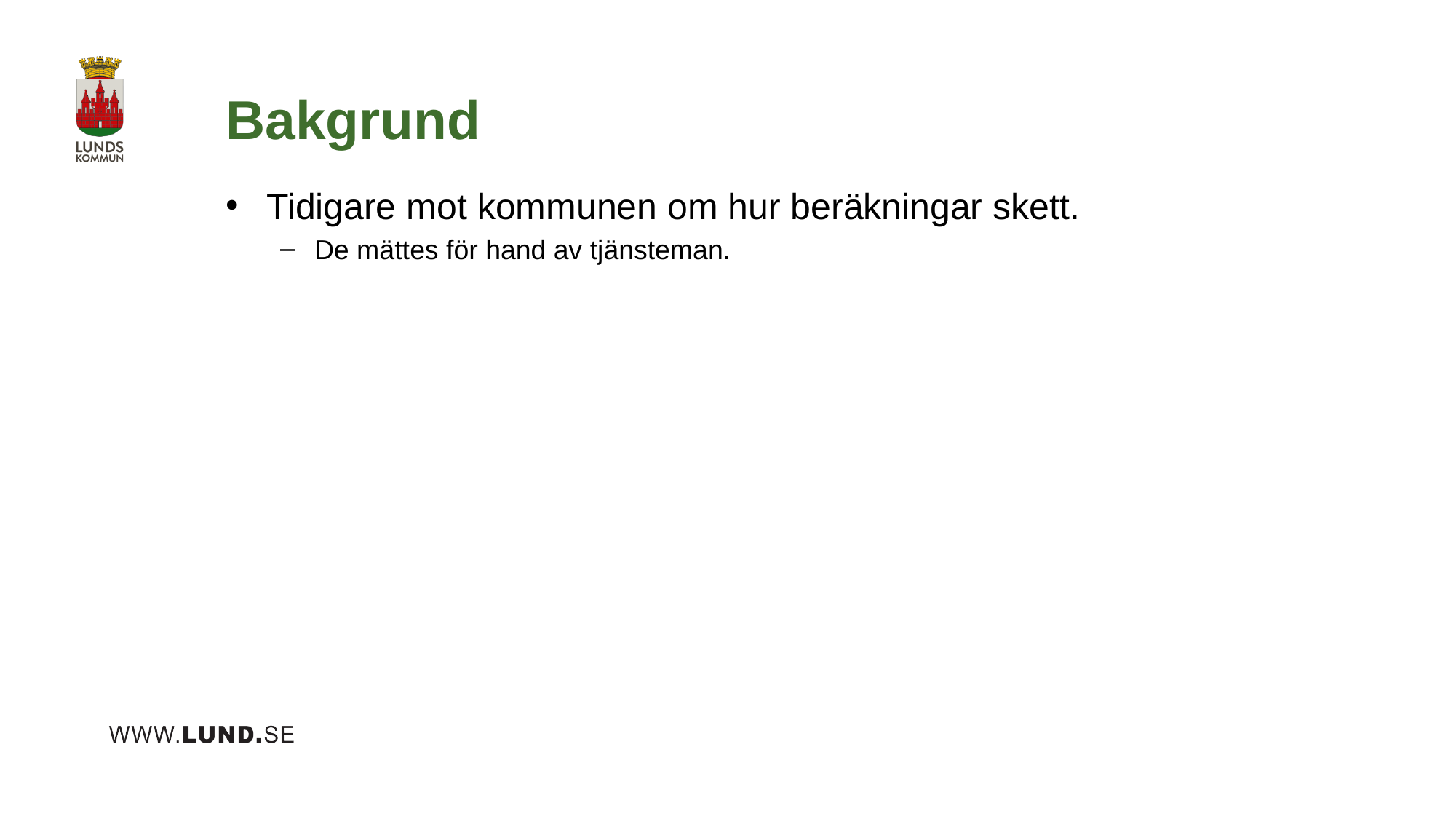

# Bakgrund
Tidigare mot kommunen om hur beräkningar skett.
De mättes för hand av tjänsteman.